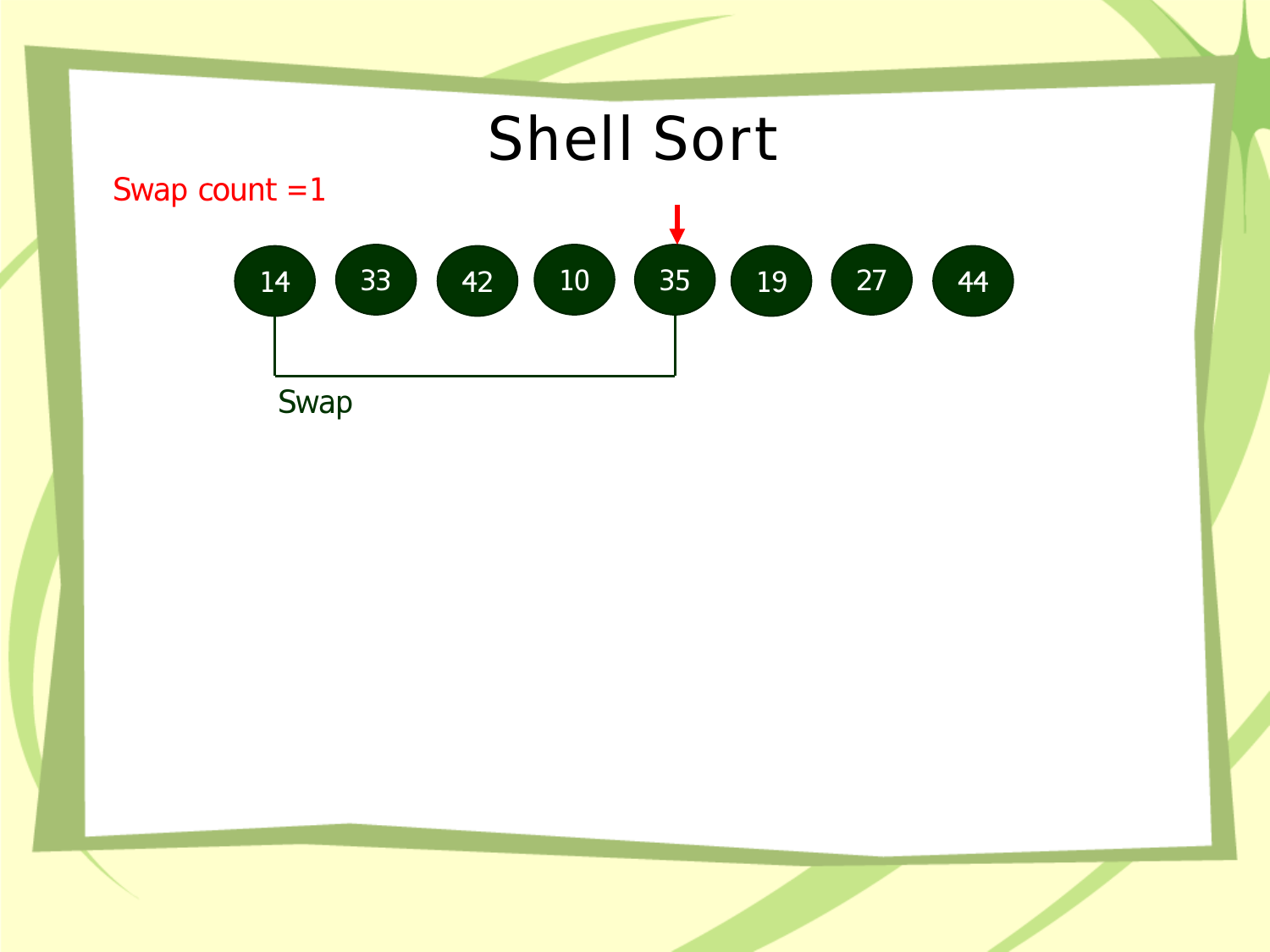

# Shell Sort
 Swap count =1

33
10
35
27
42
19
44
14
Swap